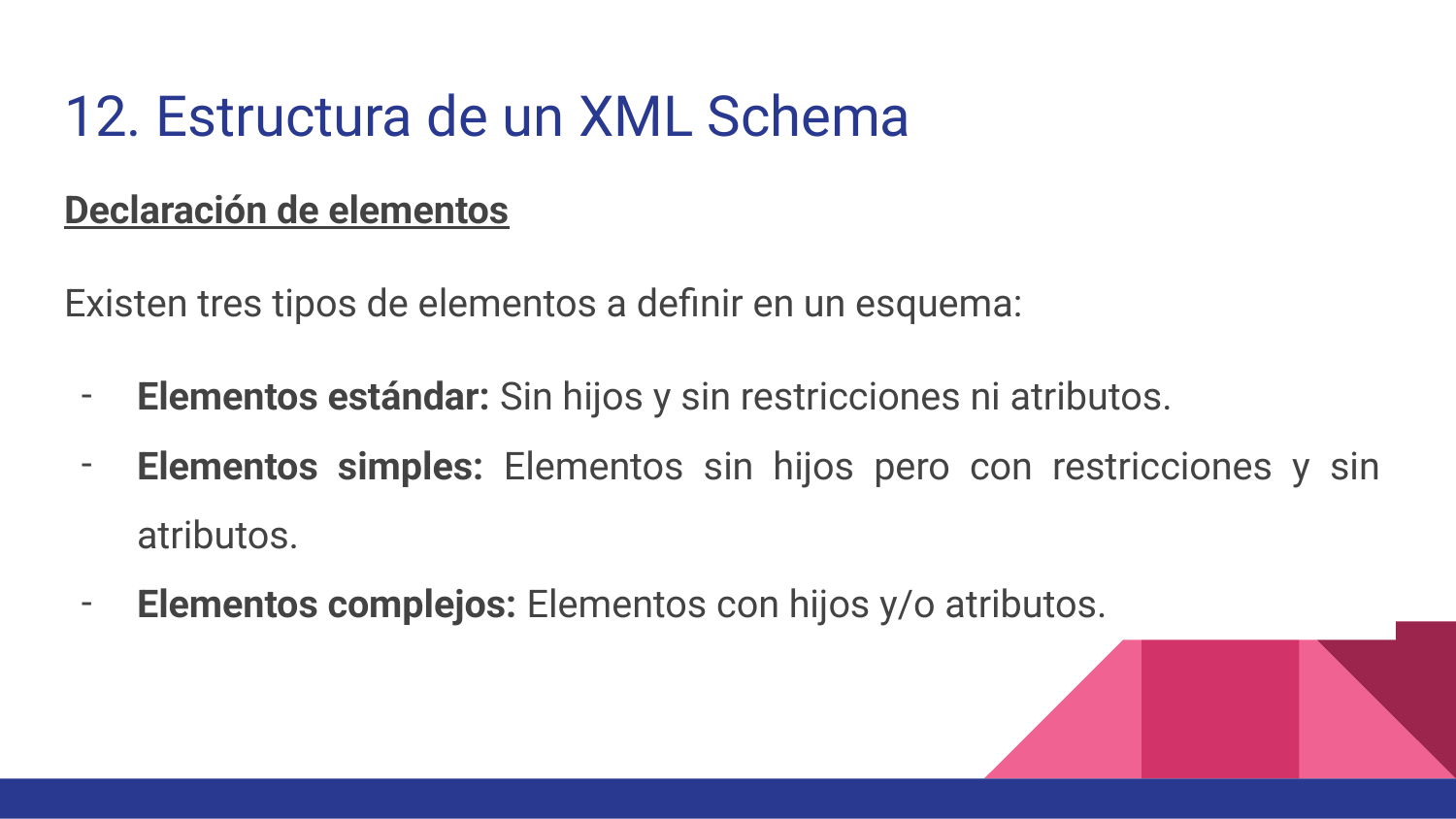

# 12. Estructura de un XML Schema
Declaración de elementos
Existen tres tipos de elementos a definir en un esquema:
Elementos estándar: Sin hijos y sin restricciones ni atributos.
Elementos simples: Elementos sin hijos pero con restricciones y sin atributos.
Elementos complejos: Elementos con hijos y/o atributos.